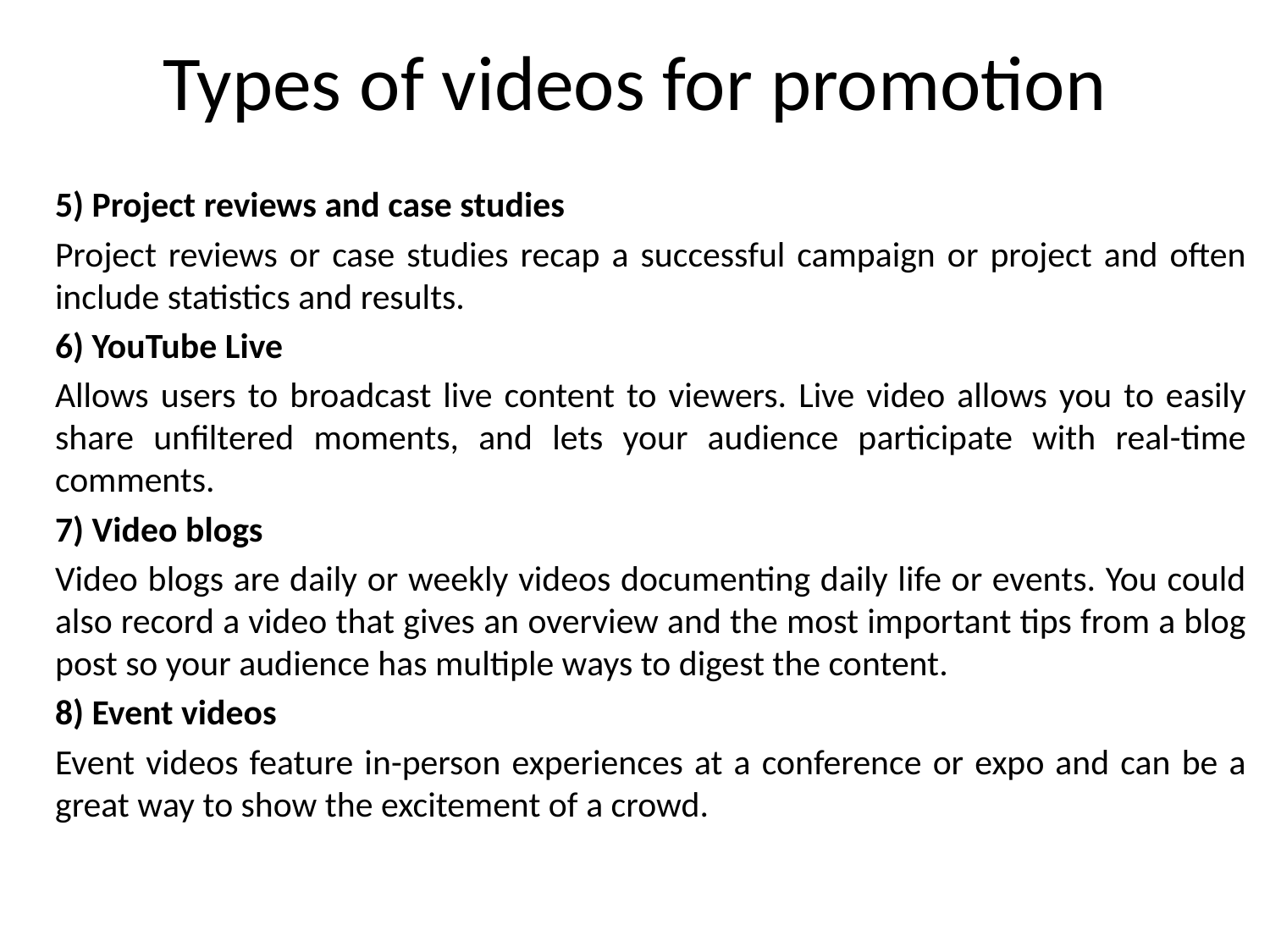

# Types of videos for promotion
5) Project reviews and case studies
Project reviews or case studies recap a successful campaign or project and often include statistics and results.
6) YouTube Live
Allows users to broadcast live content to viewers. Live video allows you to easily share unfiltered moments, and lets your audience participate with real-time comments.
7) Video blogs
Video blogs are daily or weekly videos documenting daily life or events. You could also record a video that gives an overview and the most important tips from a blog post so your audience has multiple ways to digest the content.
8) Event videos
Event videos feature in-person experiences at a conference or expo and can be a great way to show the excitement of a crowd.